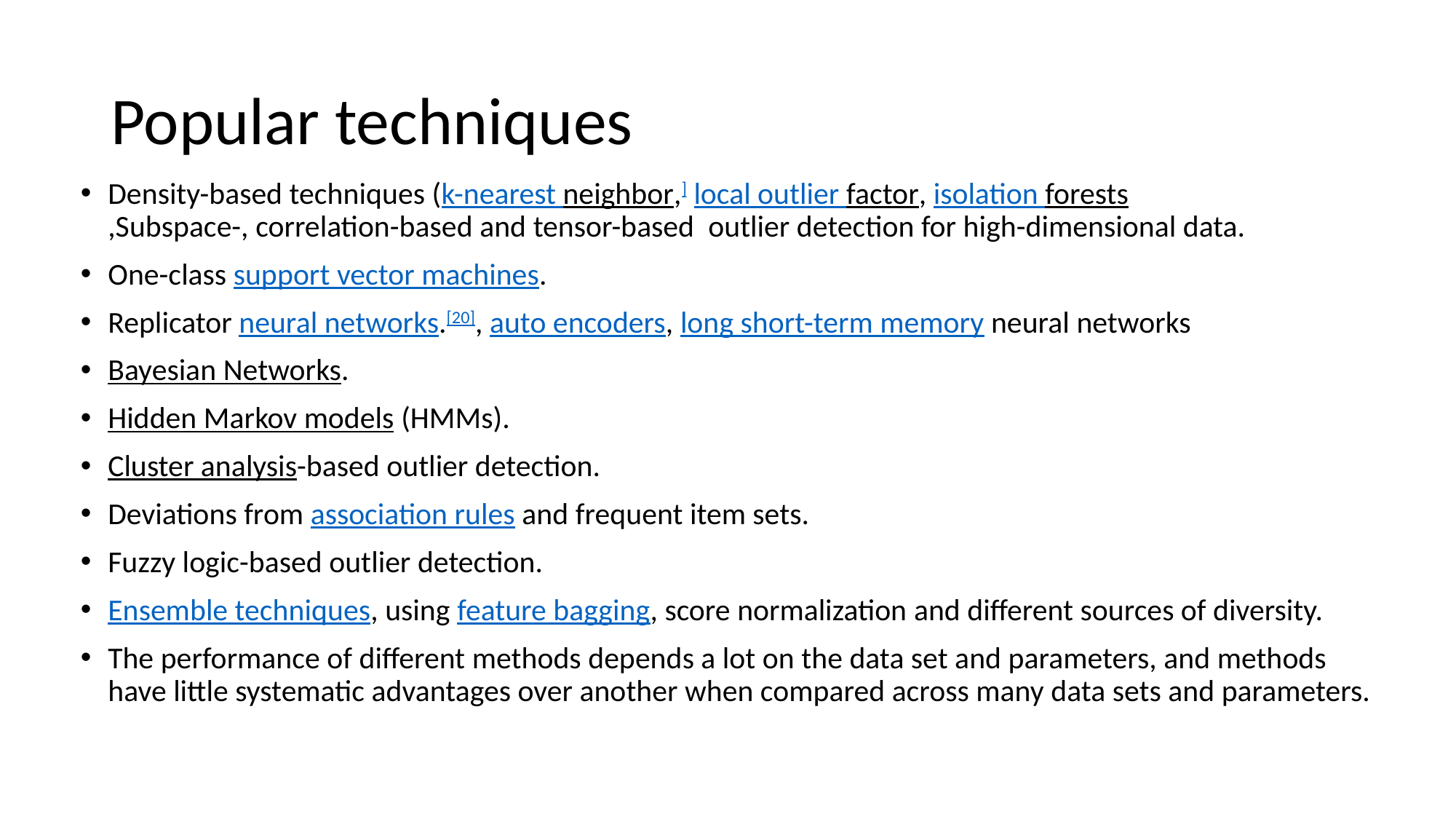

# Popular techniques
Density-based techniques (k-nearest neighbor,] local outlier factor, isolation forests,Subspace-, correlation-based and tensor-based  outlier detection for high-dimensional data.
One-class support vector machines.
Replicator neural networks.[20], auto encoders, long short-term memory neural networks
Bayesian Networks.
Hidden Markov models (HMMs).
Cluster analysis-based outlier detection.
Deviations from association rules and frequent item sets.
Fuzzy logic-based outlier detection.
Ensemble techniques, using feature bagging, score normalization and different sources of diversity.
The performance of different methods depends a lot on the data set and parameters, and methods have little systematic advantages over another when compared across many data sets and parameters.